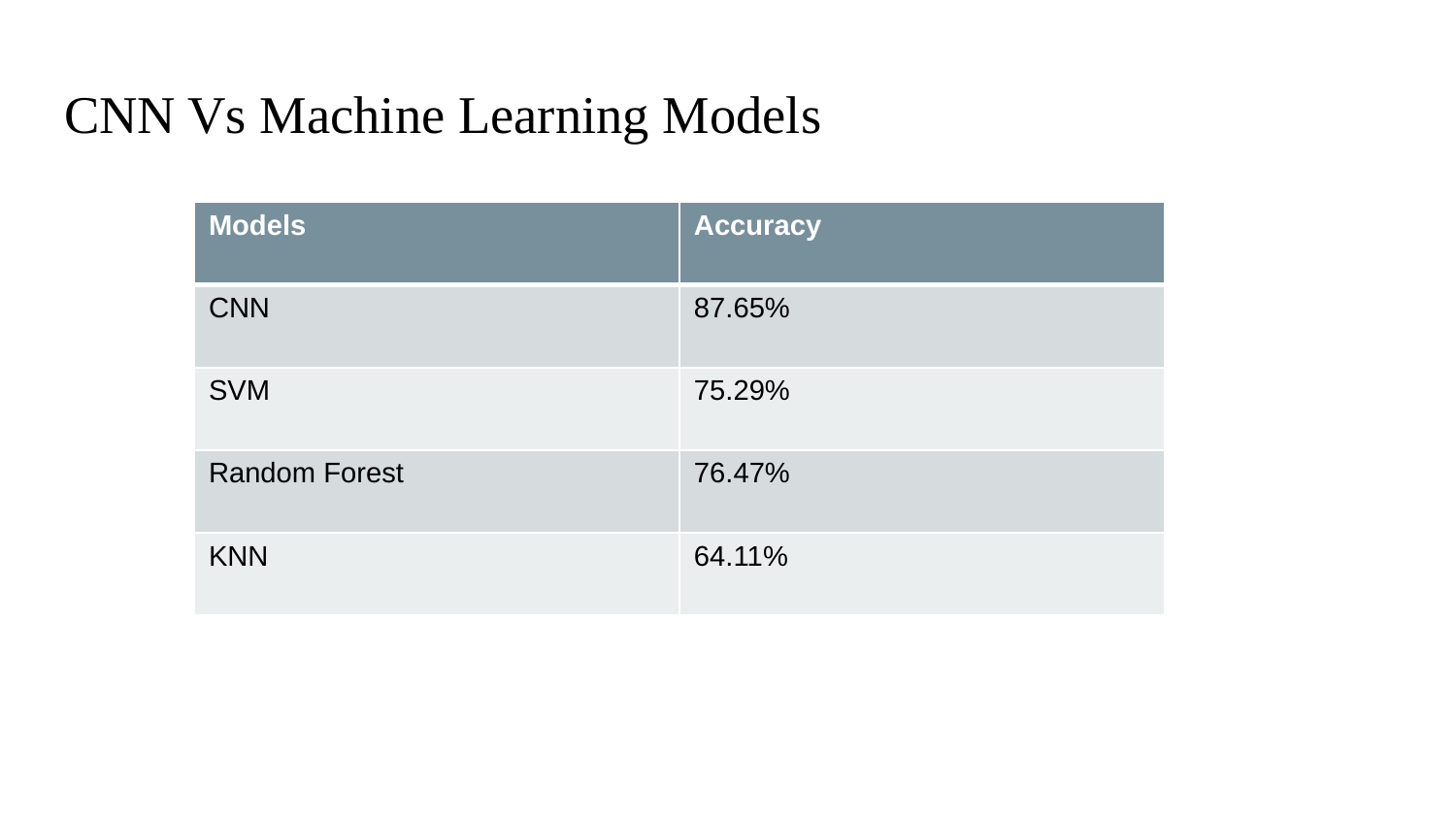

# CNN Vs Machine Learning Models

| Models | Accuracy |
| --- | --- |
| CNN | 87.65% |
| SVM | 75.29% |
| Random Forest | 76.47% |
| KNN | 64.11% |